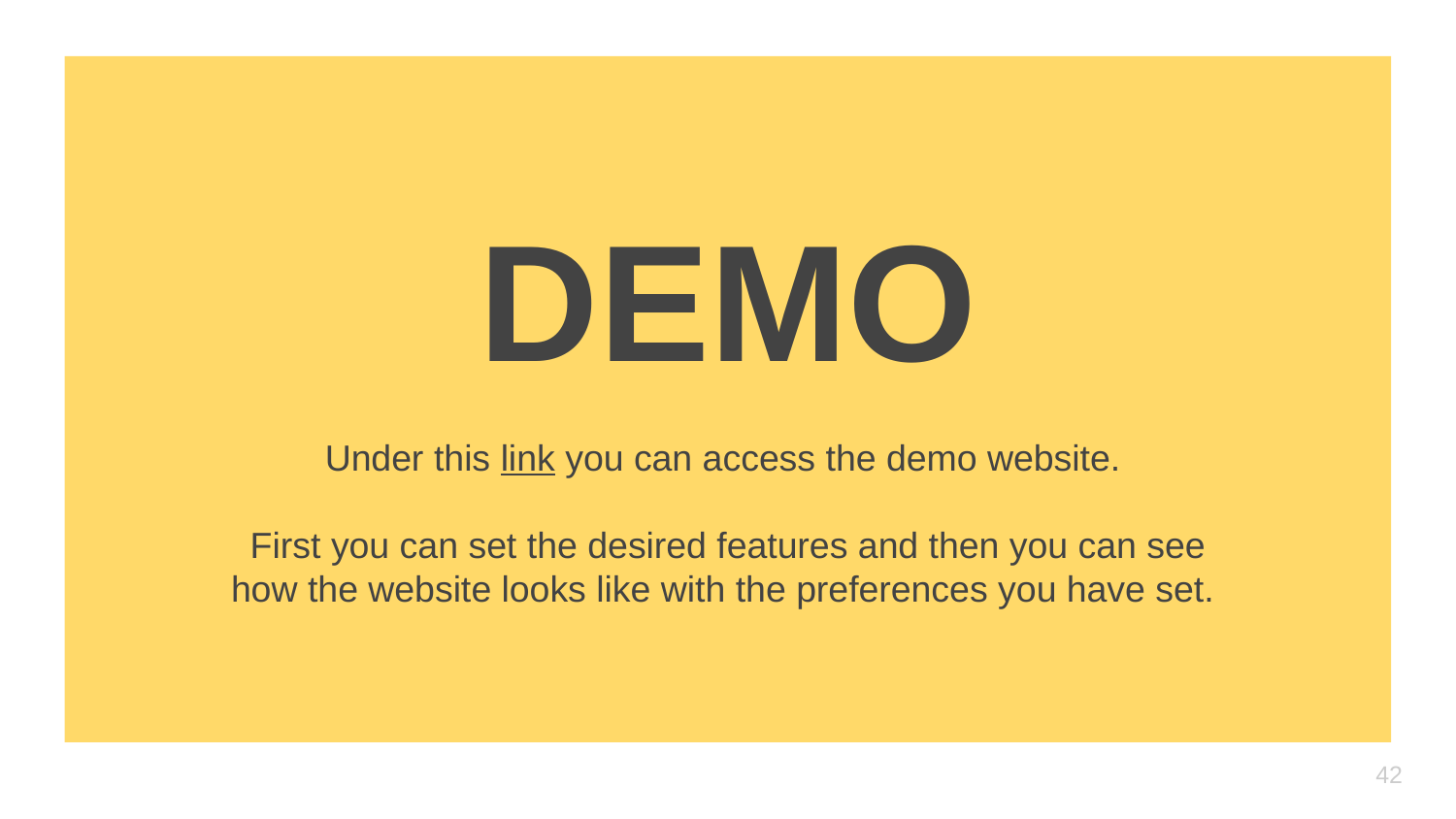

# DEMO
Under this link you can access the demo website.
First you can set the desired features and then you can see how the website looks like with the preferences you have set.
42